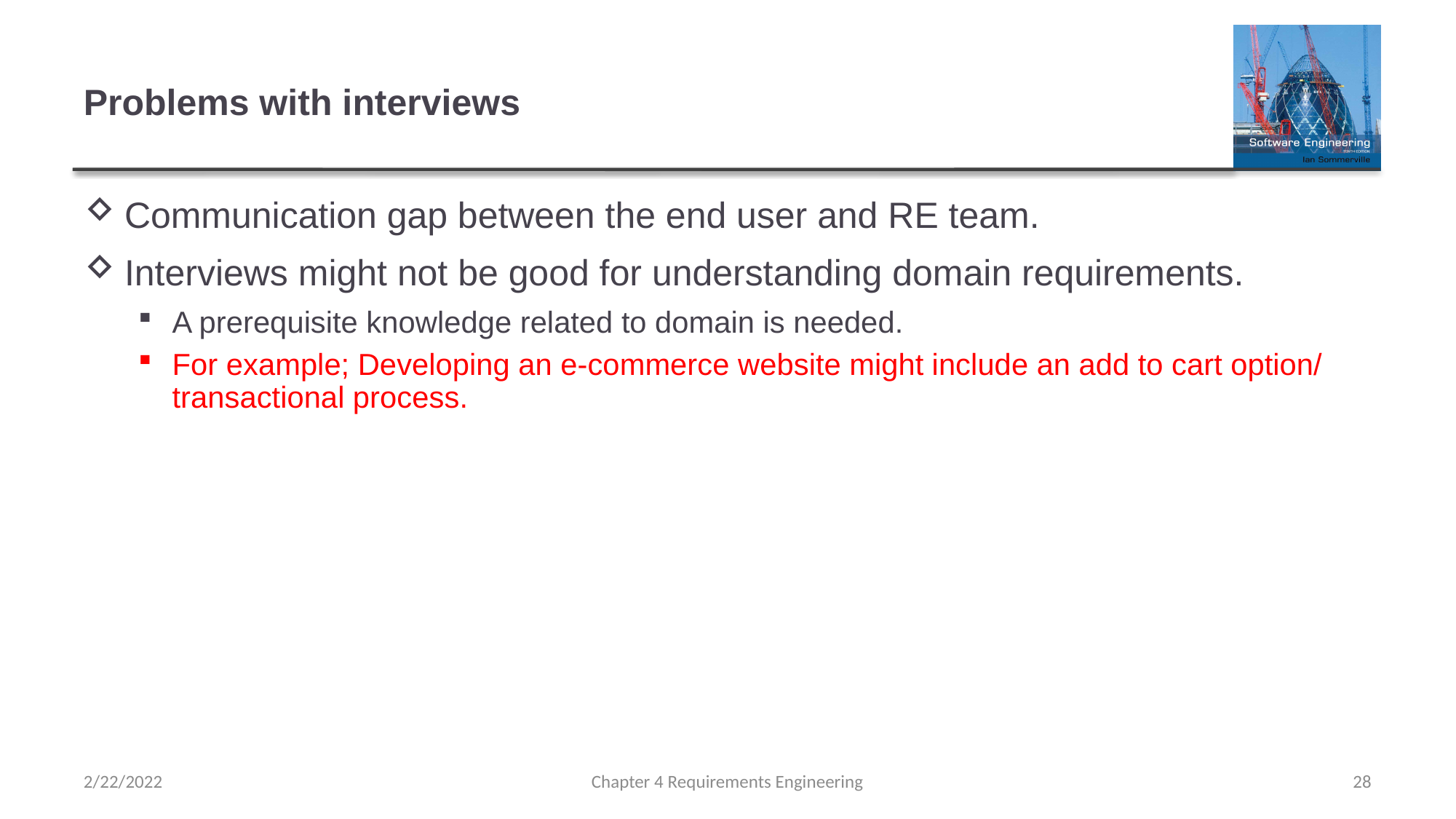

# Problems with interviews
Communication gap between the end user and RE team.
Interviews might not be good for understanding domain requirements.
A prerequisite knowledge related to domain is needed.
For example; Developing an e-commerce website might include an add to cart option/ transactional process.

2/22/2022
Chapter 4 Requirements Engineering
28